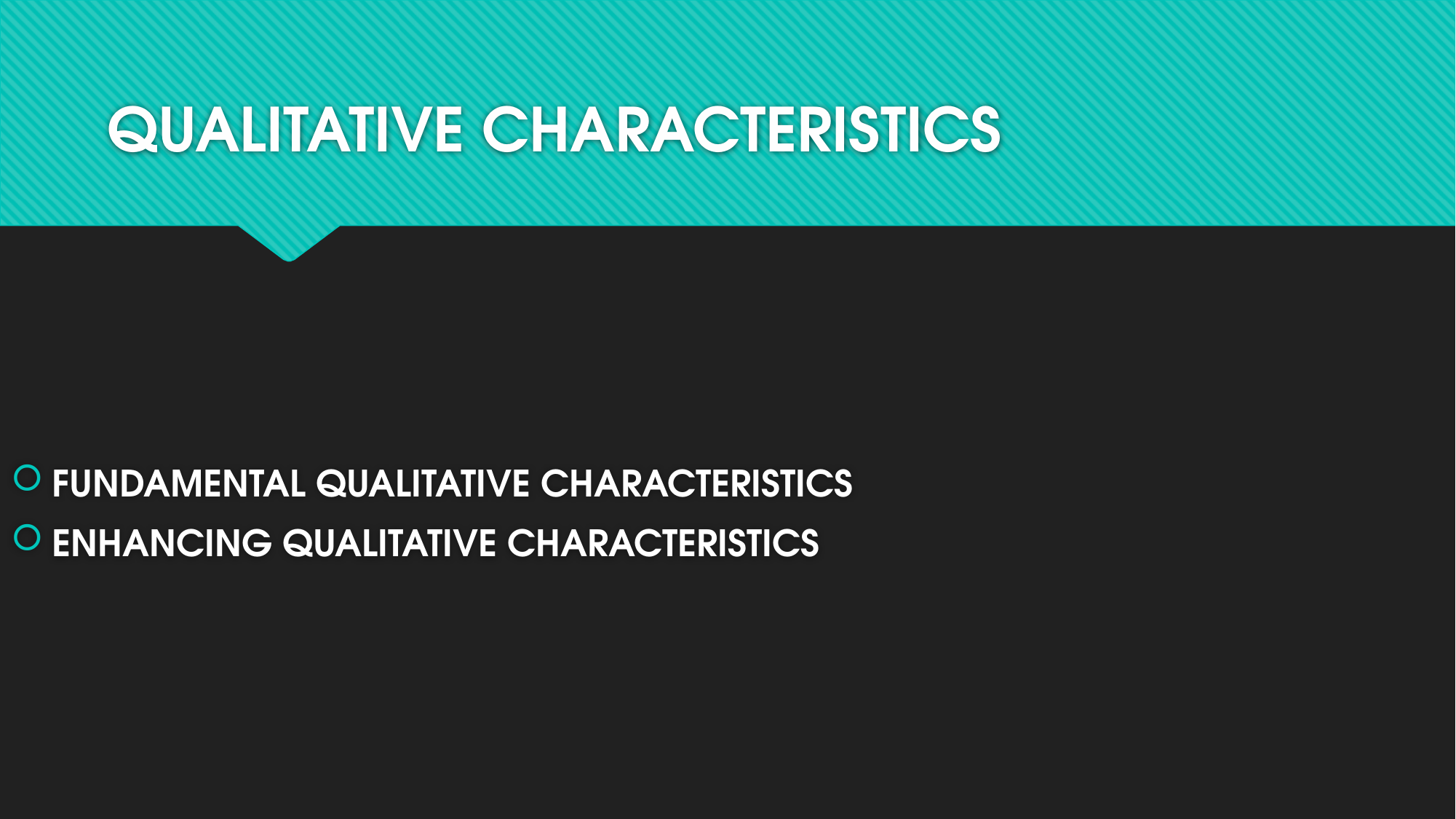

# QUALITATIVE CHARACTERISTICS
FUNDAMENTAL QUALITATIVE CHARACTERISTICS
ENHANCING QUALITATIVE CHARACTERISTICS